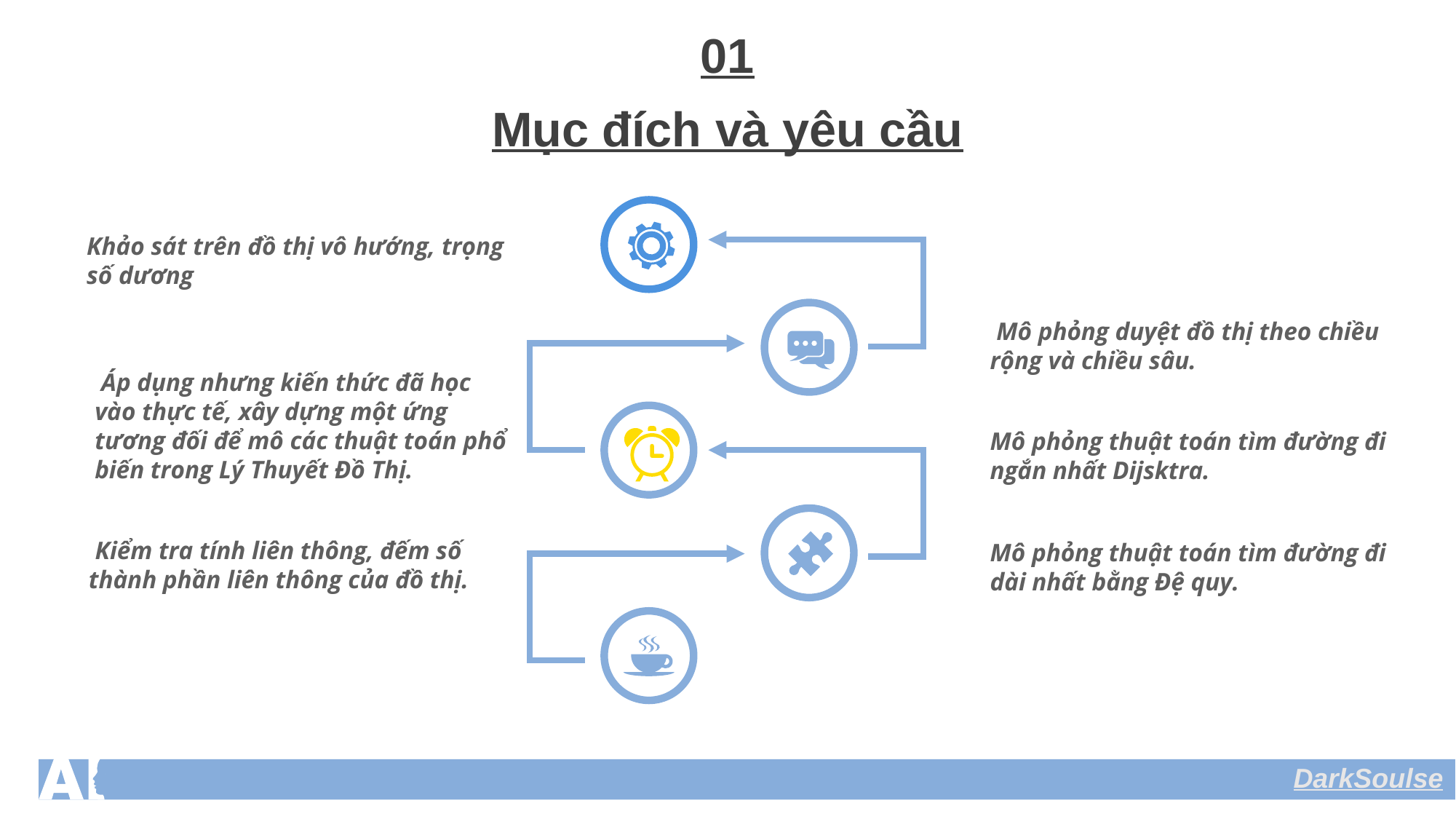

01
Mục đích và yêu cầu

Khảo sát trên đồ thị vô hướng, trọng số dương

 Mô phỏng duyệt đồ thị theo chiều rộng và chiều sâu.

 Áp dụng nhưng kiến thức đã học vào thực tế, xây dựng một ứng tương đối để mô các thuật toán phổ biến trong Lý Thuyết Đồ Thị.

Mô phỏng thuật toán tìm đường đi ngắn nhất Dijsktra.

 Kiểm tra tính liên thông, đếm số thành phần liên thông của đồ thị.
Mô phỏng thuật toán tìm đường đi dài nhất bằng Đệ quy.

DarkSoulse